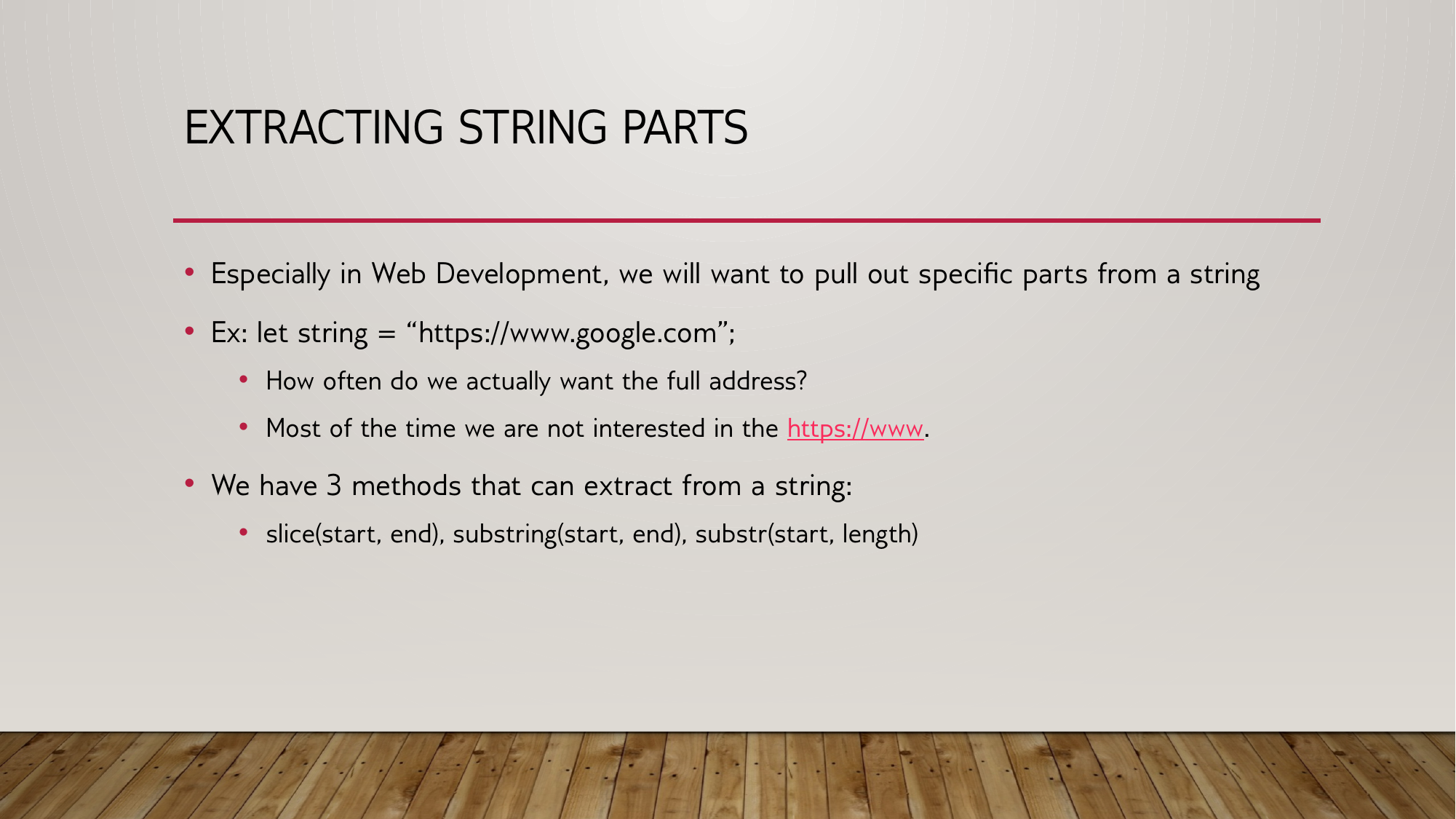

# Extracting String Parts
Especially in Web Development, we will want to pull out specific parts from a string
Ex: let string = “https://www.google.com”;
How often do we actually want the full address?
Most of the time we are not interested in the https://www.
We have 3 methods that can extract from a string:
slice(start, end), substring(start, end), substr(start, length)